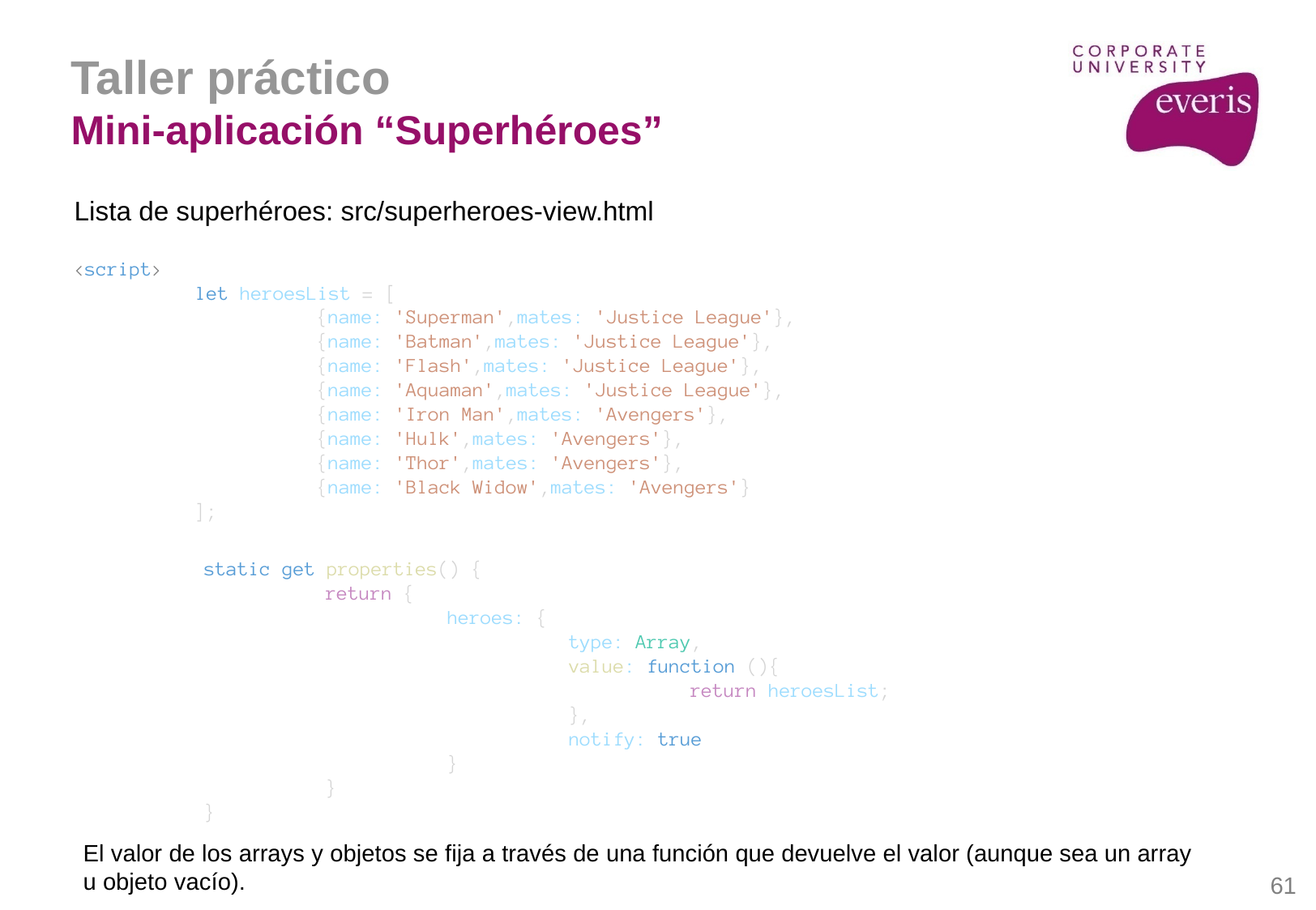

Taller práctico
Mini-aplicación “Superhéroes”

Lista de superhéroes: src/superheroes-view.html
<script>
	let heroesList = [
		{name: 'Superman',mates: 'Justice League'},
		{name: 'Batman',mates: 'Justice League'},
		{name: 'Flash',mates: 'Justice League'},
		{name: 'Aquaman',mates: 'Justice League'},
		{name: 'Iron Man',mates: 'Avengers'},
		{name: 'Hulk',mates: 'Avengers'},
		{name: 'Thor',mates: 'Avengers'},
		{name: 'Black Widow',mates: 'Avengers'}
	];
	static get properties() {
		return {
			heroes: {
				type: Array,
				value: function (){
					return heroesList;
				},
				notify: true
			}
		}
	}
El valor de los arrays y objetos se fija a través de una función que devuelve el valor (aunque sea un array
u objeto vacío).